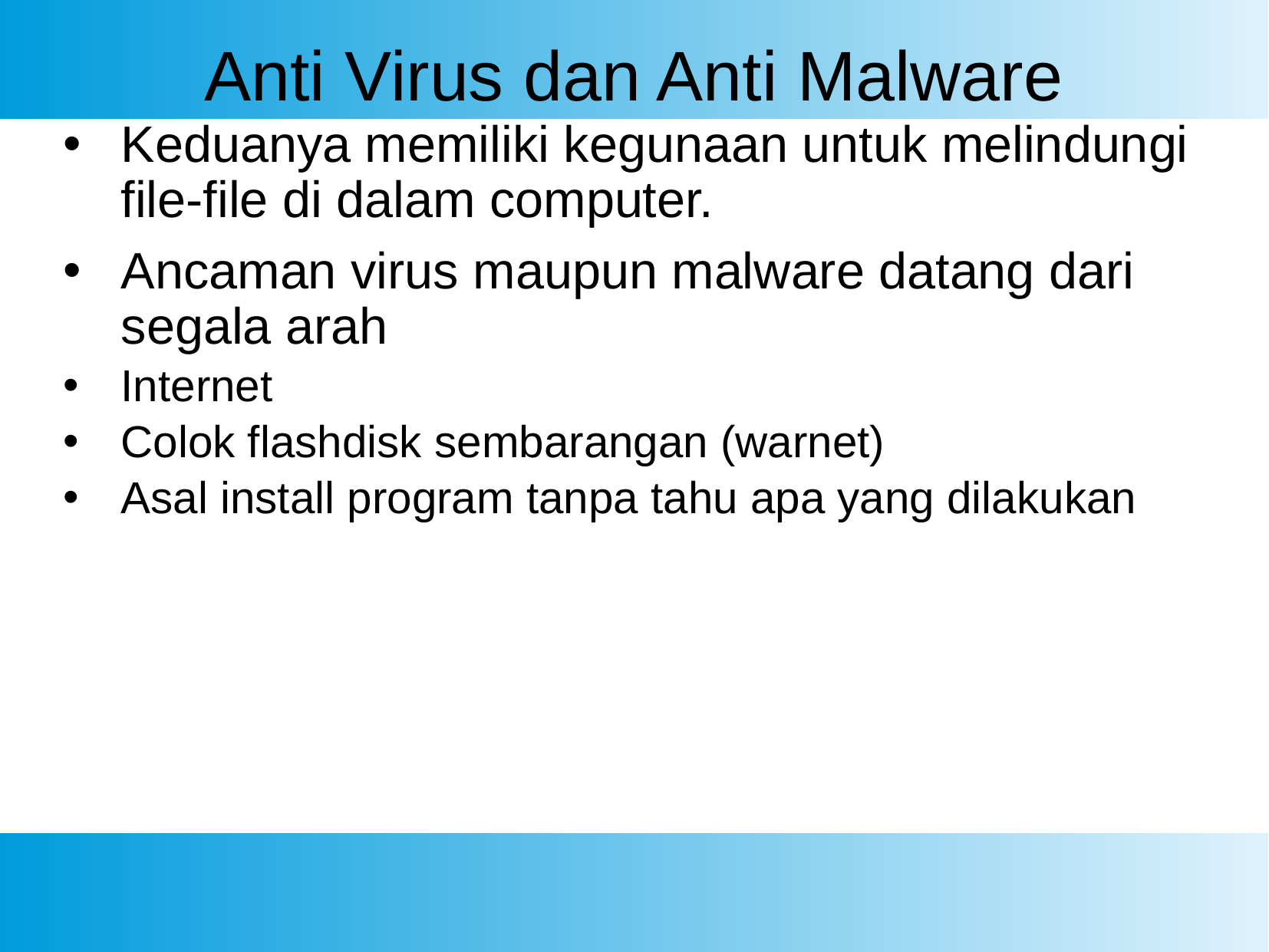

# Anti Virus dan Anti Malware
Keduanya memiliki kegunaan untuk melindungi file-file di dalam computer.
Ancaman virus maupun malware datang dari segala arah
Internet
Colok flashdisk sembarangan (warnet)
Asal install program tanpa tahu apa yang dilakukan